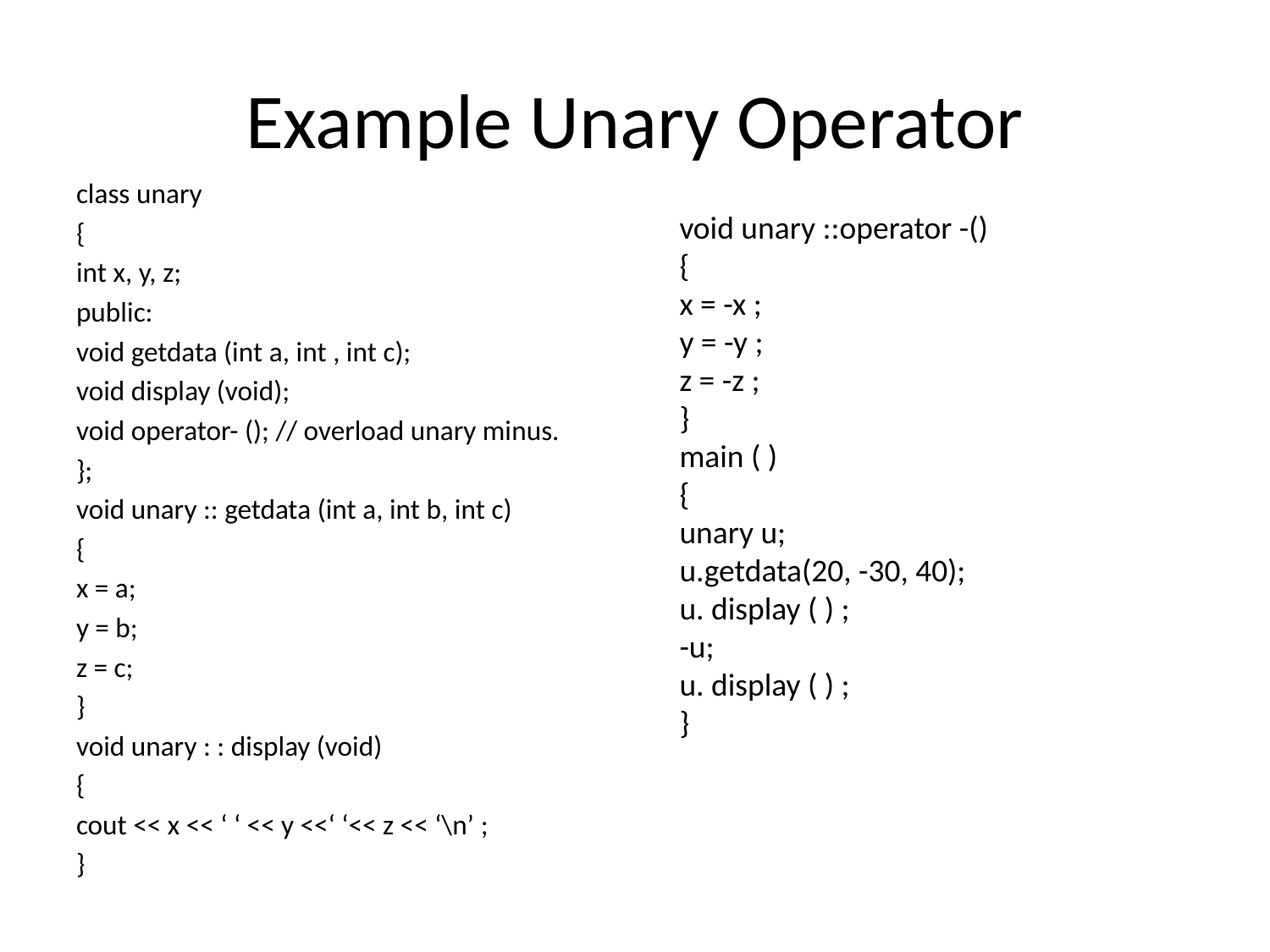

# Example Unary Operator
class unary
{
int x, y, z;
public:
void getdata (int a, int , int c);
void display (void);
void operator- (); // overload unary minus.
};
void unary :: getdata (int a, int b, int c)
{
x = a;
y = b;
z = c;
}
void unary : : display (void)
{
cout << x << ‘ ‘ << y <<‘ ‘<< z << ‘\n’ ;
}
void unary ::operator -()
{
x = -x ;
y = -y ;
z = -z ;
}
main ( )
{
unary u;
u.getdata(20, -30, 40);
u. display ( ) ;
-u;
u. display ( ) ;
}